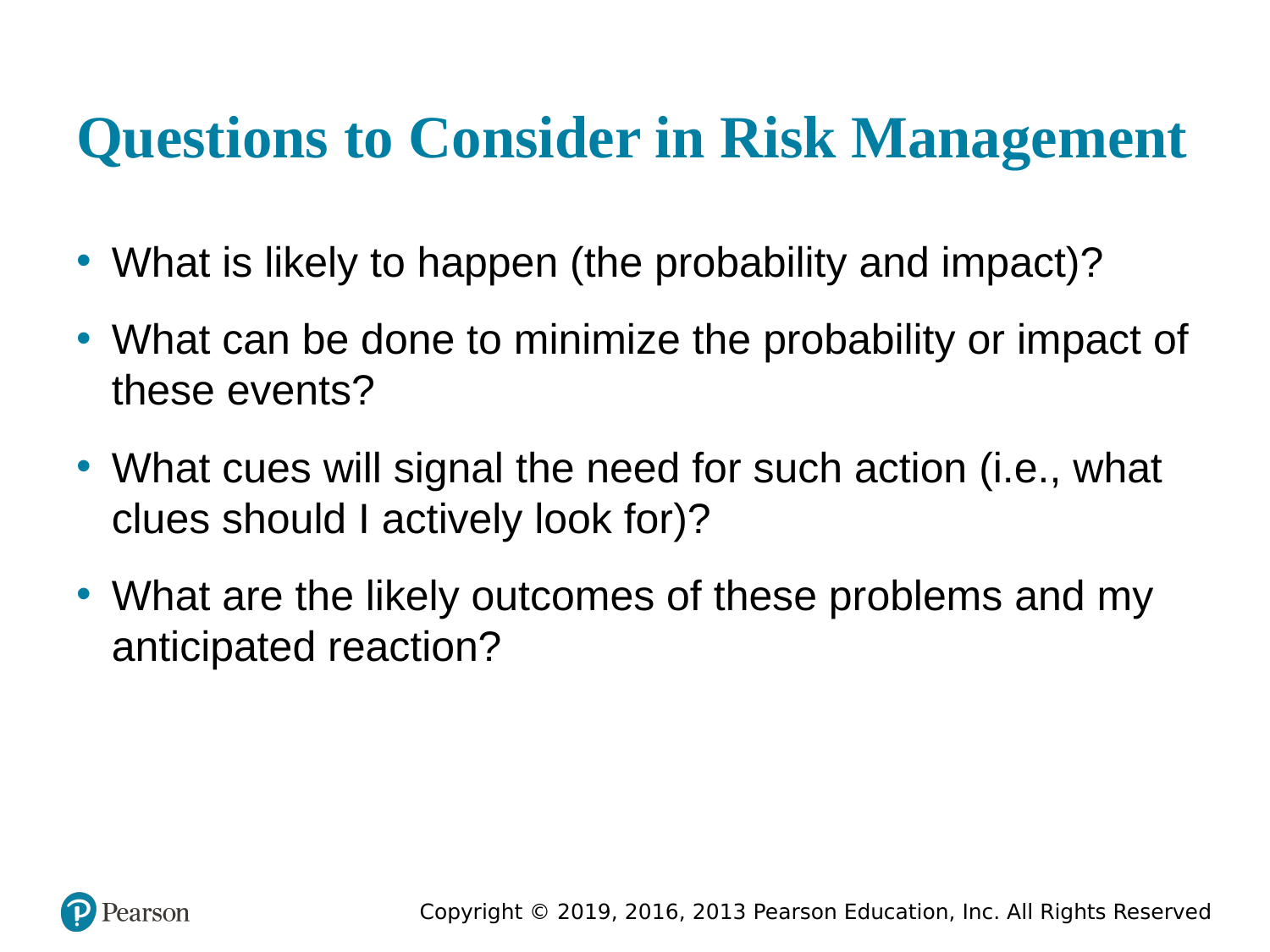

# Questions to Consider in Risk Management
What is likely to happen (the probability and impact)?
What can be done to minimize the probability or impact of these events?
What cues will signal the need for such action (i.e., what clues should I actively look for)?
What are the likely outcomes of these problems and my anticipated reaction?